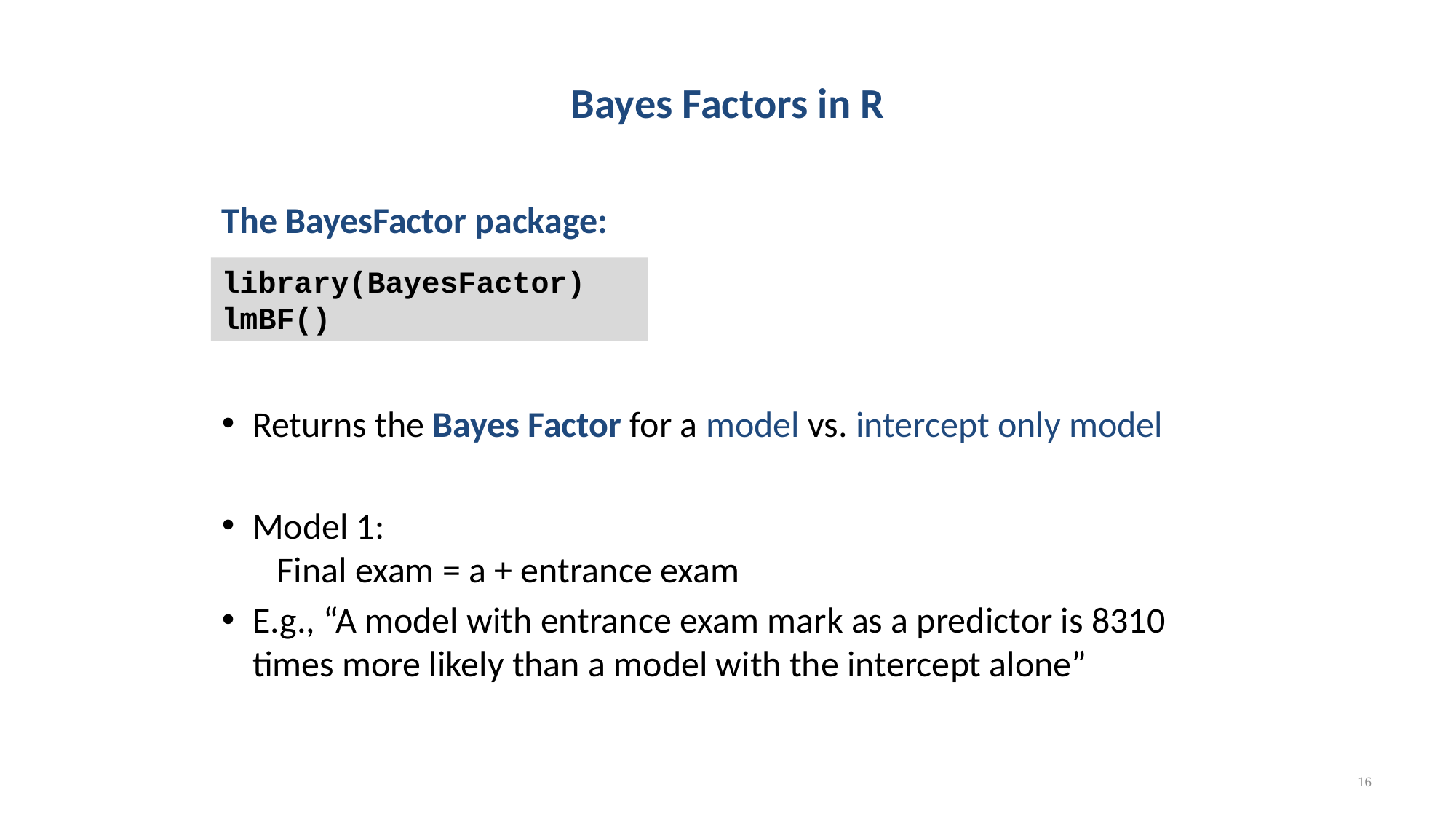

# Bayes Factors in R
The BayesFactor package:

Returns the Bayes Factor for a model vs. intercept only model

Model 1:
   Final exam = a + entrance exam
E.g., “A model with entrance exam mark as a predictor is 8310 times more likely than a model with the intercept alone”
library(BayesFactor)
lmBF()
16